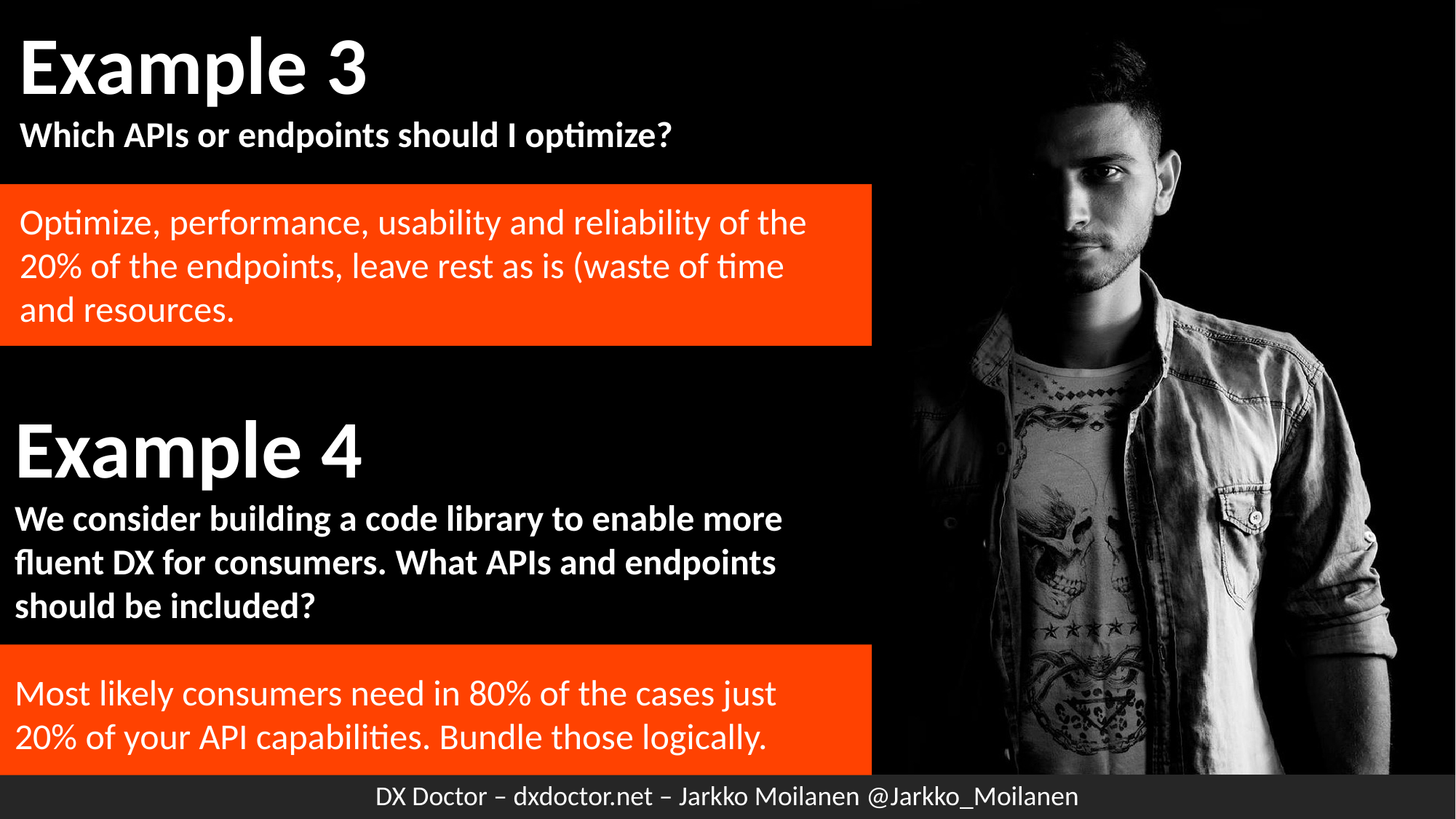

Example 3
Which APIs or endpoints should I optimize?

Optimize, performance, usability and reliability of the 20% of the endpoints, leave rest as is (waste of time and resources.

Example 4
We consider building a code library to enable more fluent DX for consumers. What APIs and endpoints should be included?

Most likely consumers need in 80% of the cases just 20% of your API capabilities. Bundle those logically.

DX Doctor – dxdoctor.net – Jarkko Moilanen @Jarkko_Moilanen